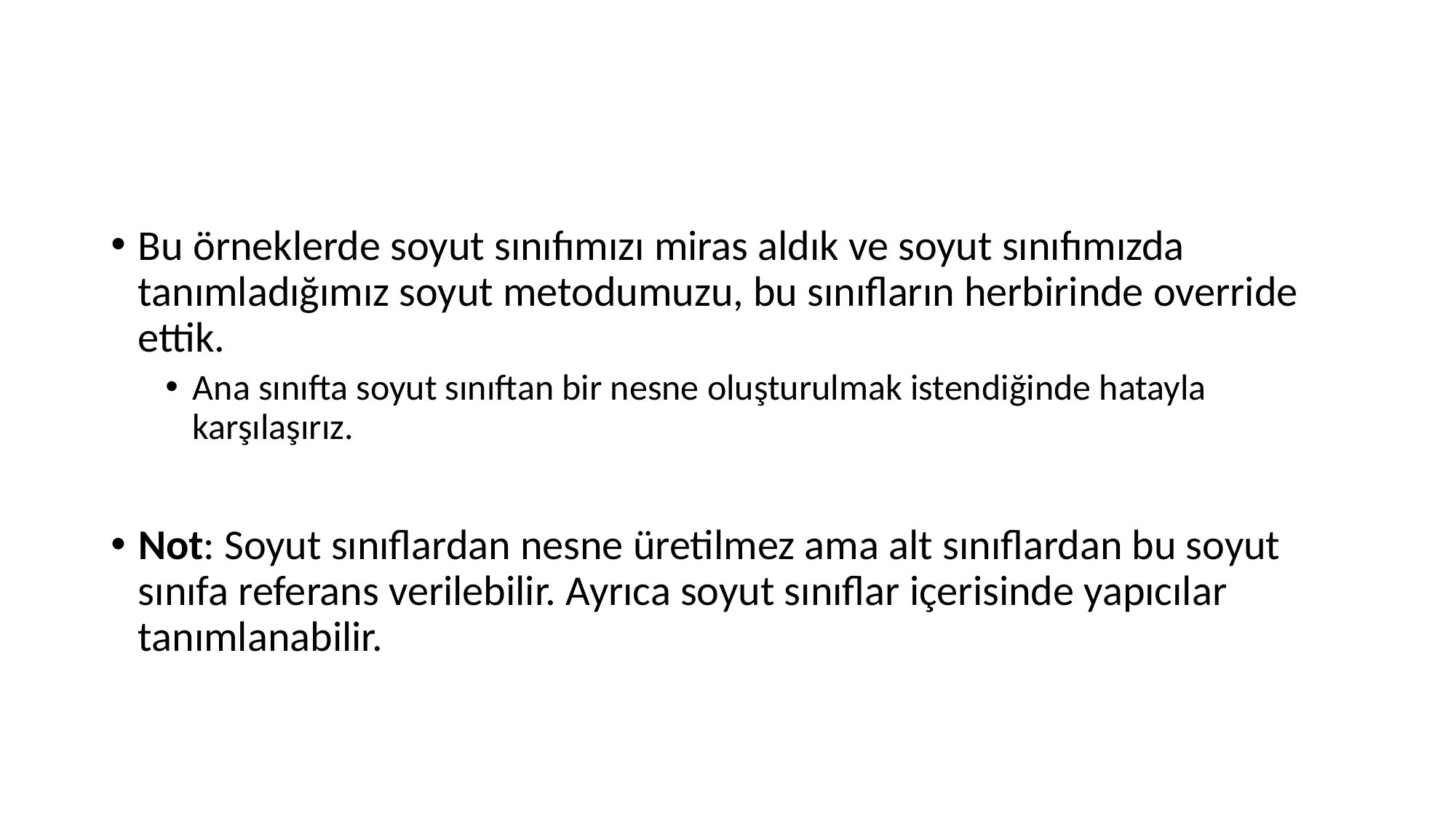

#
Bu örneklerde soyut sınıfımızı miras aldık ve soyut sınıfımızda tanımladığımız soyut metodumuzu, bu sınıfların herbirinde override ettik.
Ana sınıfta soyut sınıftan bir nesne oluşturulmak istendiğinde hatayla karşılaşırız.

Not: Soyut sınıflardan nesne üretilmez ama alt sınıflardan bu soyut sınıfa referans verilebilir. Ayrıca soyut sınıflar içerisinde yapıcılar tanımlanabilir.